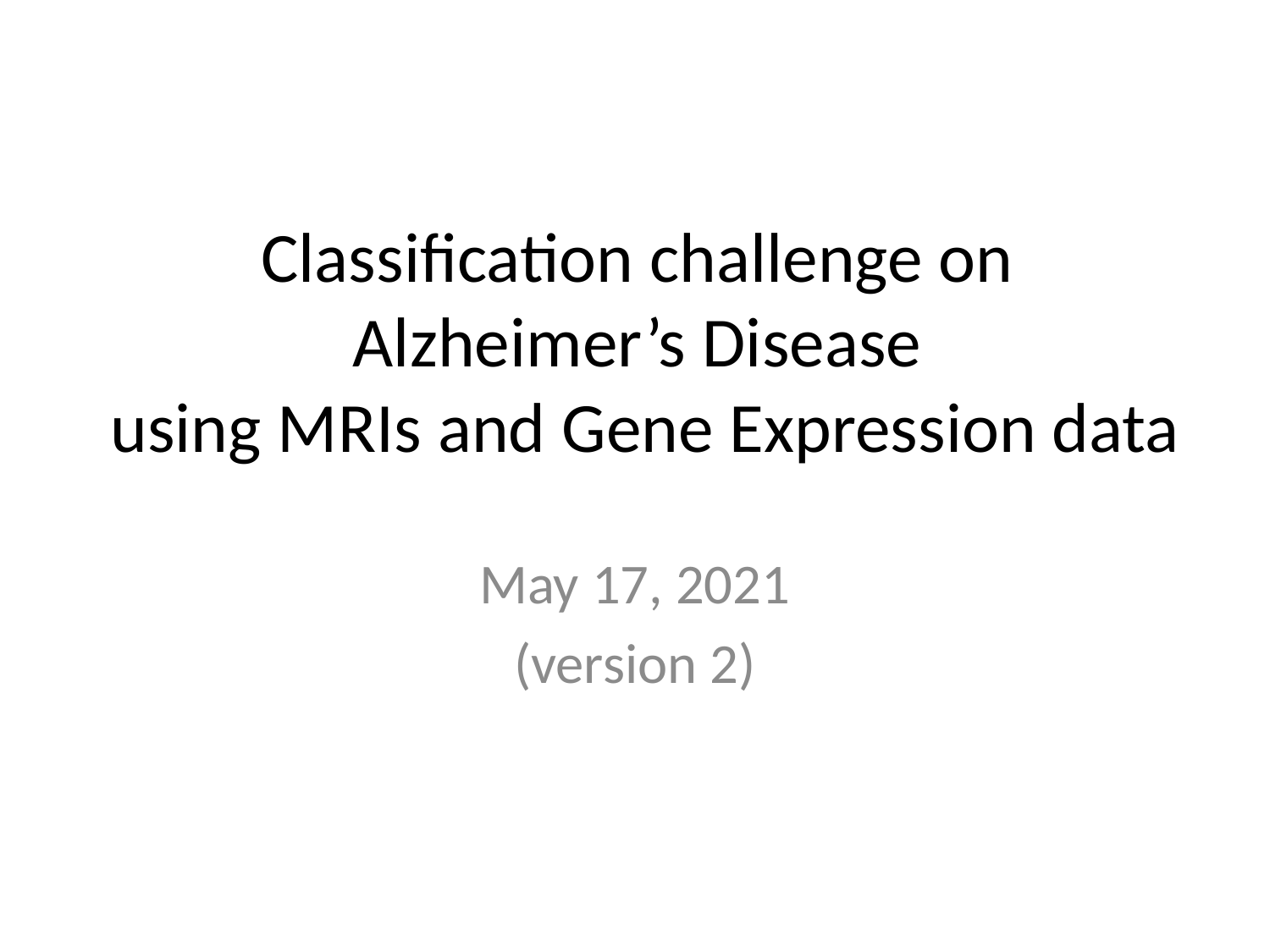

# Classification challenge on Alzheimer’s Disease using MRIs and Gene Expression data
May 17, 2021
(version 2)